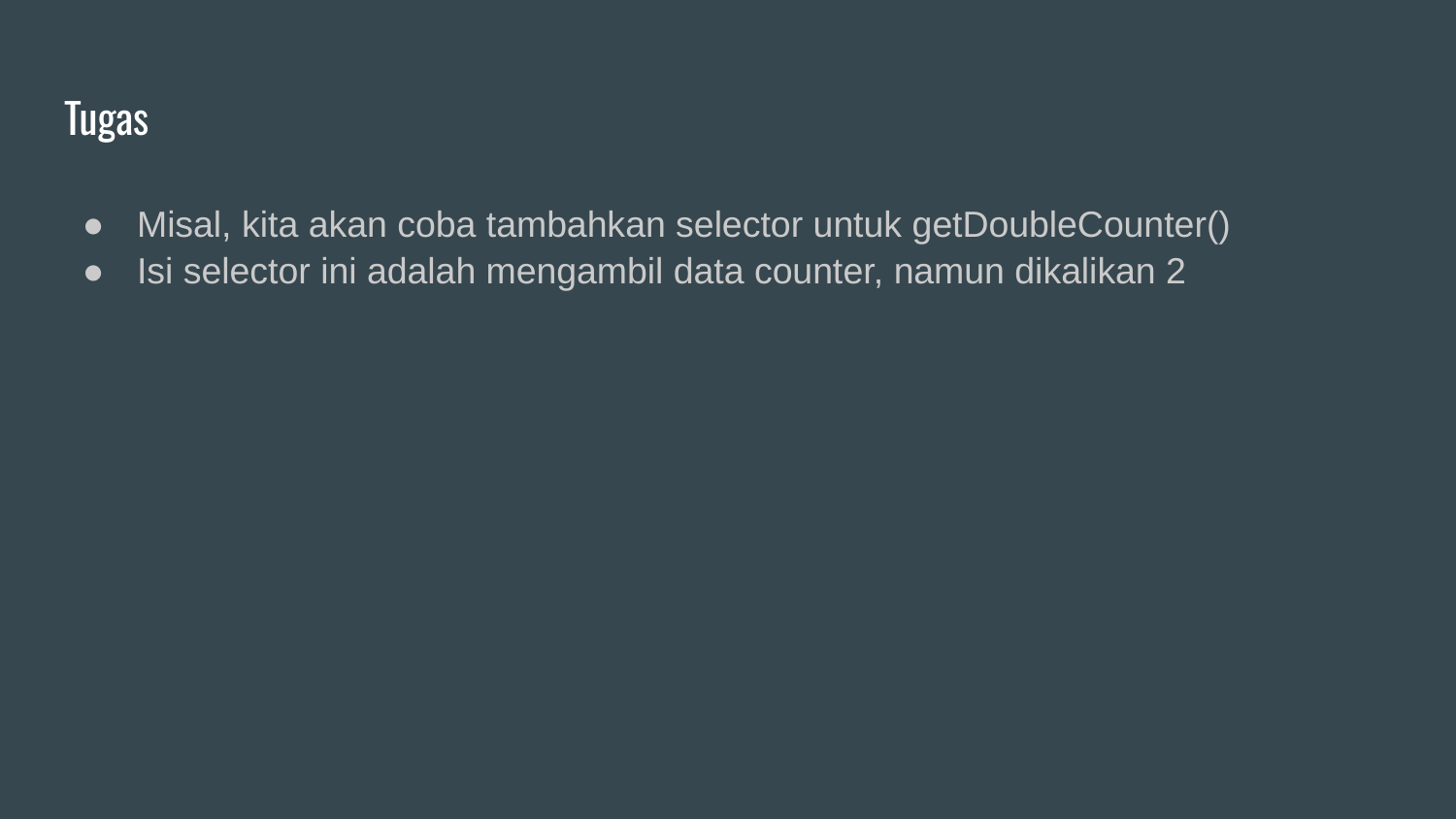

# Tugas
Misal, kita akan coba tambahkan selector untuk getDoubleCounter()
Isi selector ini adalah mengambil data counter, namun dikalikan 2